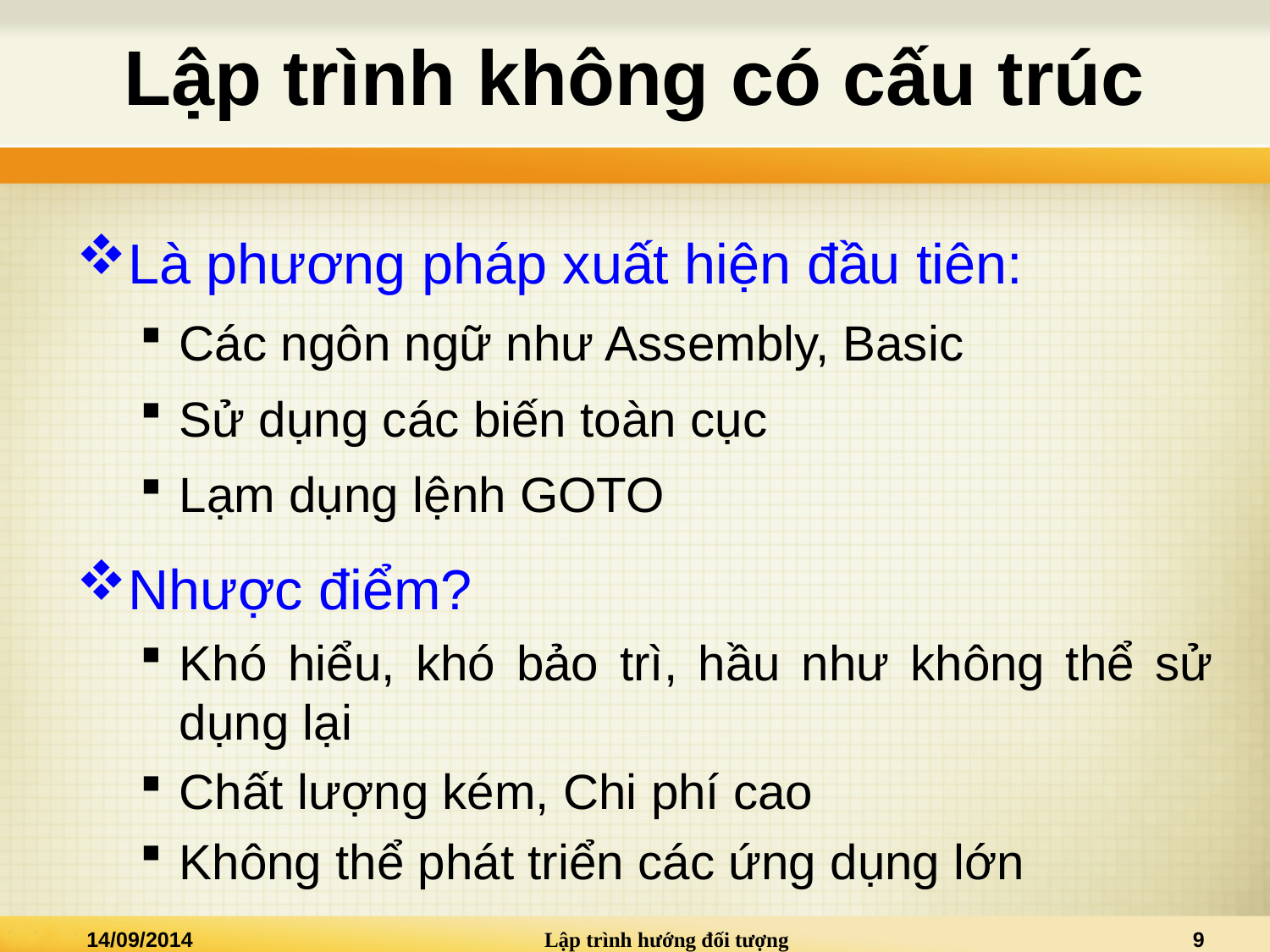

# Lập trình không có cấu trúc
Là phương pháp xuất hiện đầu tiên:
Các ngôn ngữ như Assembly, Basic
Sử dụng các biến toàn cục
Lạm dụng lệnh GOTO
Nhược điểm?
Khó hiểu, khó bảo trì, hầu như không thể sử dụng lại
Chất lượng kém, Chi phí cao
Không thể phát triển các ứng dụng lớn
14/09/2014
Lập trình hướng đối tượng
9